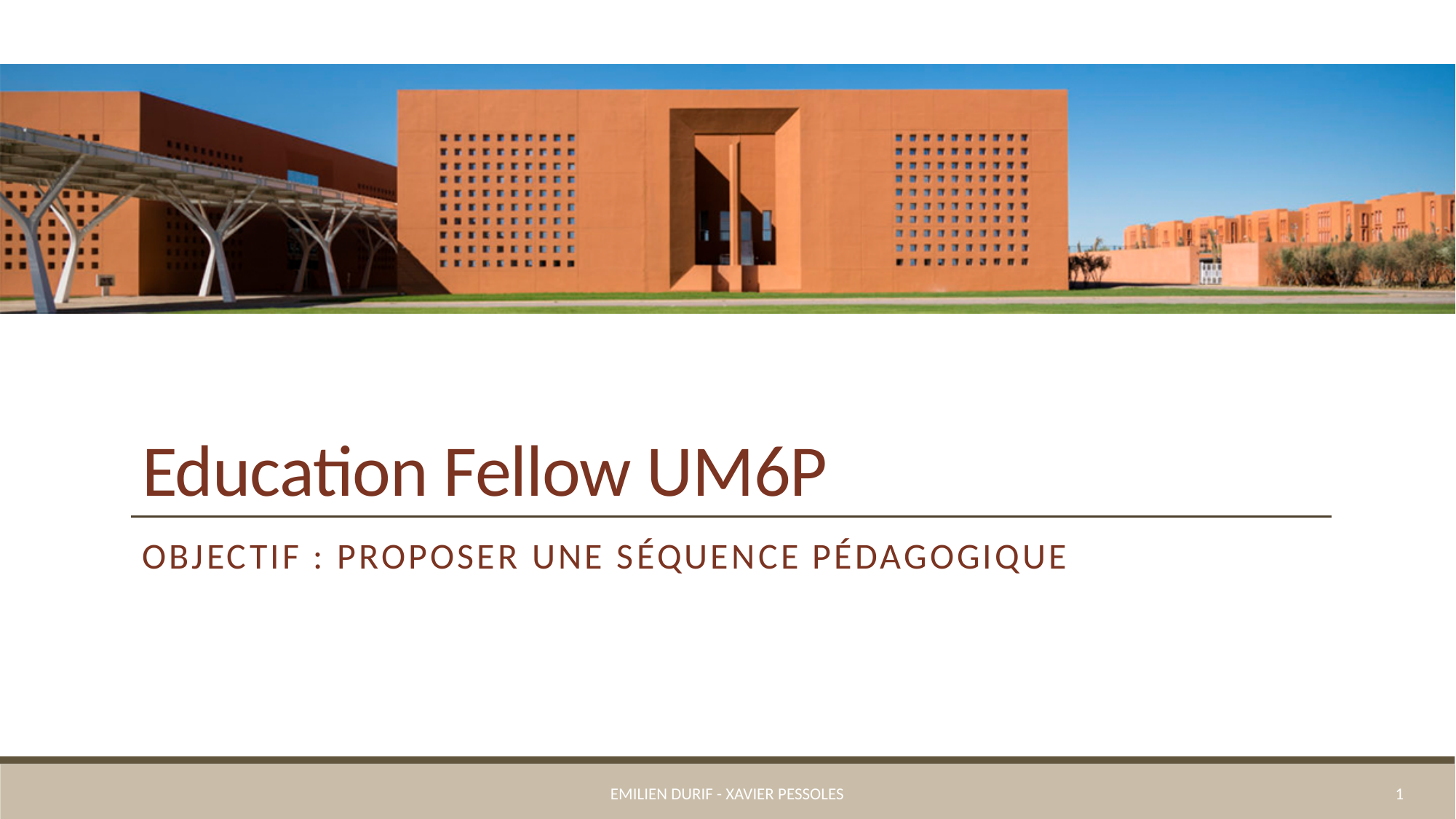

# Education Fellow UM6P
Objectif : Proposer une séquence pédagogique
Emilien Durif - Xavier Pessoles
1